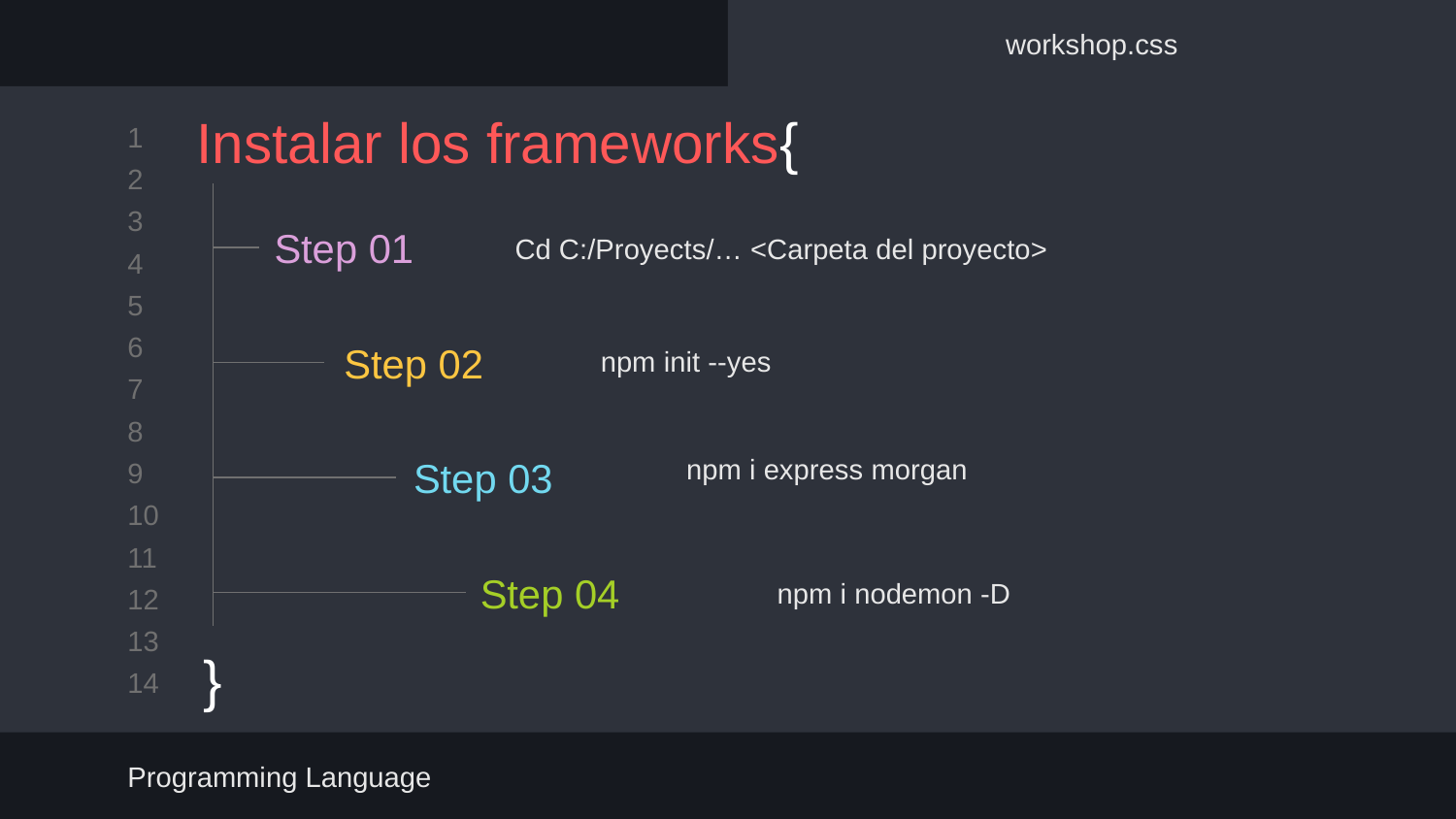

workshop.css
# Instalar los frameworks{
Step 01
Cd C:/Proyects/… <Carpeta del proyecto>
npm init --yes
Step 02

npm i express morgan
Step 03

Step 04
npm i nodemon -D

}
Programming Language